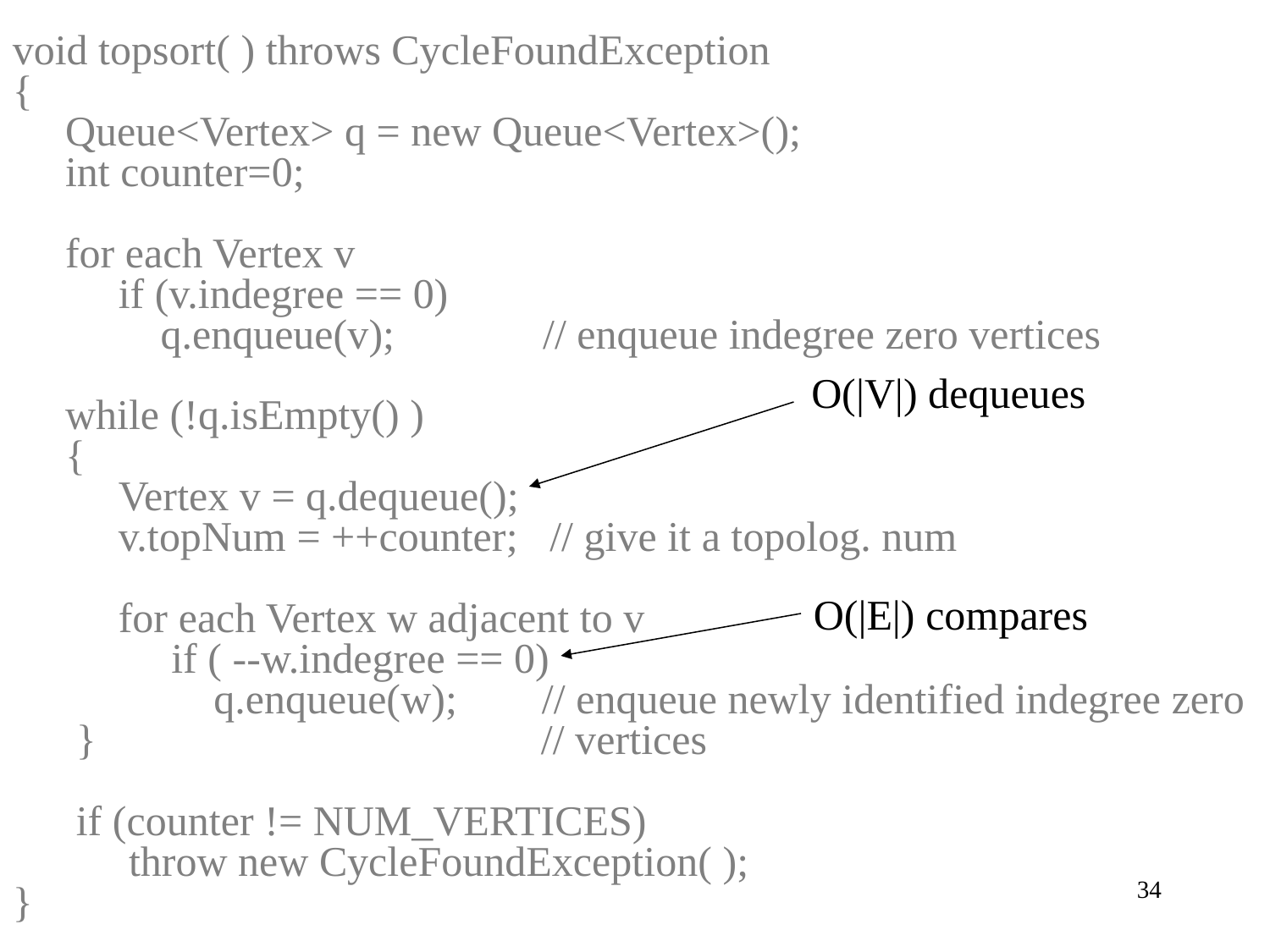

void topsort( ) throws CycleFoundException
{
     Queue<Vertex> q = new Queue<Vertex>();
     int counter=0;

     for each Vertex v
          if (v.indegree == 0)
              q.enqueue(v);              // enqueue indegree zero vertices

     while (!q.isEmpty() )
     {
          Vertex v = q.dequeue();
          v.topNum = ++counter;   // give it a topolog. num

          for each Vertex w adjacent to v
               if ( --w.indegree == 0)
                   q.enqueue(w);        // enqueue newly identified indegree zero
      }                                          // vertices

      if (counter != NUM_VERTICES)
           throw new CycleFoundException( );
}
O(|V|) dequeues

O(|E|) compares

34